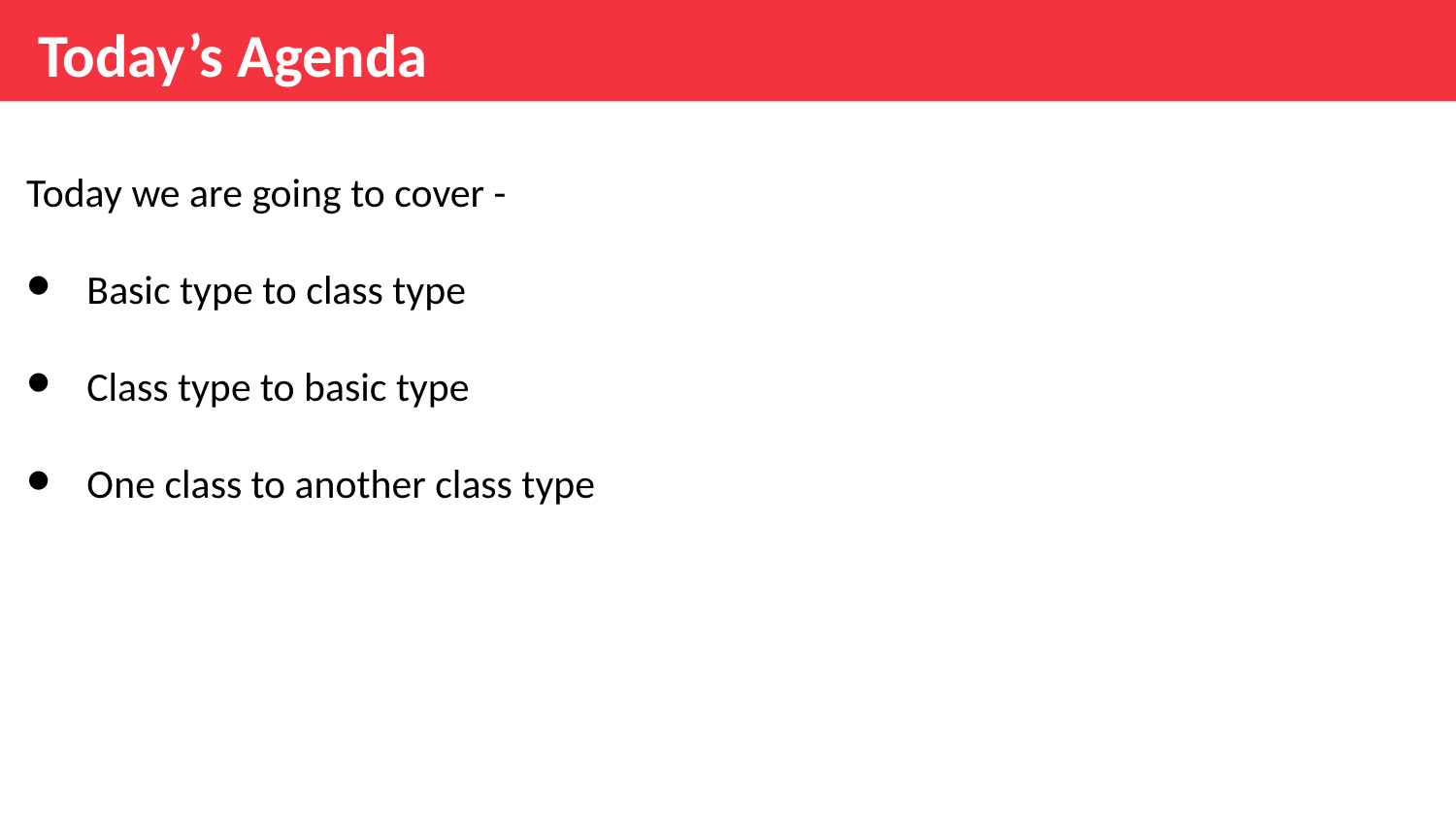

Today’s Agenda

Today we are going to cover -
Basic type to class type
Class type to basic type
One class to another class type